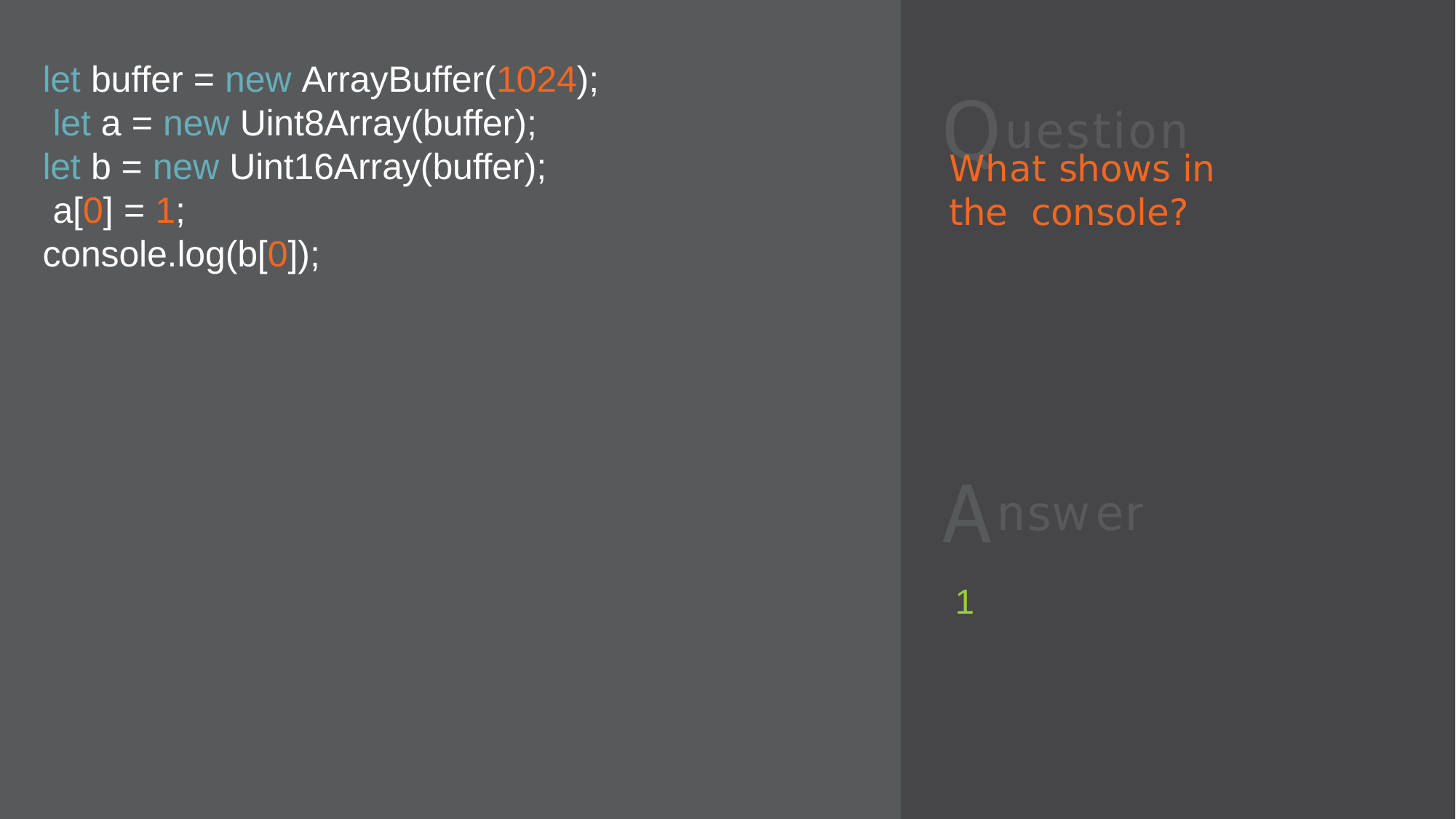

# Question
let buffer = new ArrayBuffer(1024);  let a = new Uint8Array(buffer);
let b = new Uint16Array(buffer);  a[0] = 1;
console.log(b[0]);
What shows in the  console?

Answer
1